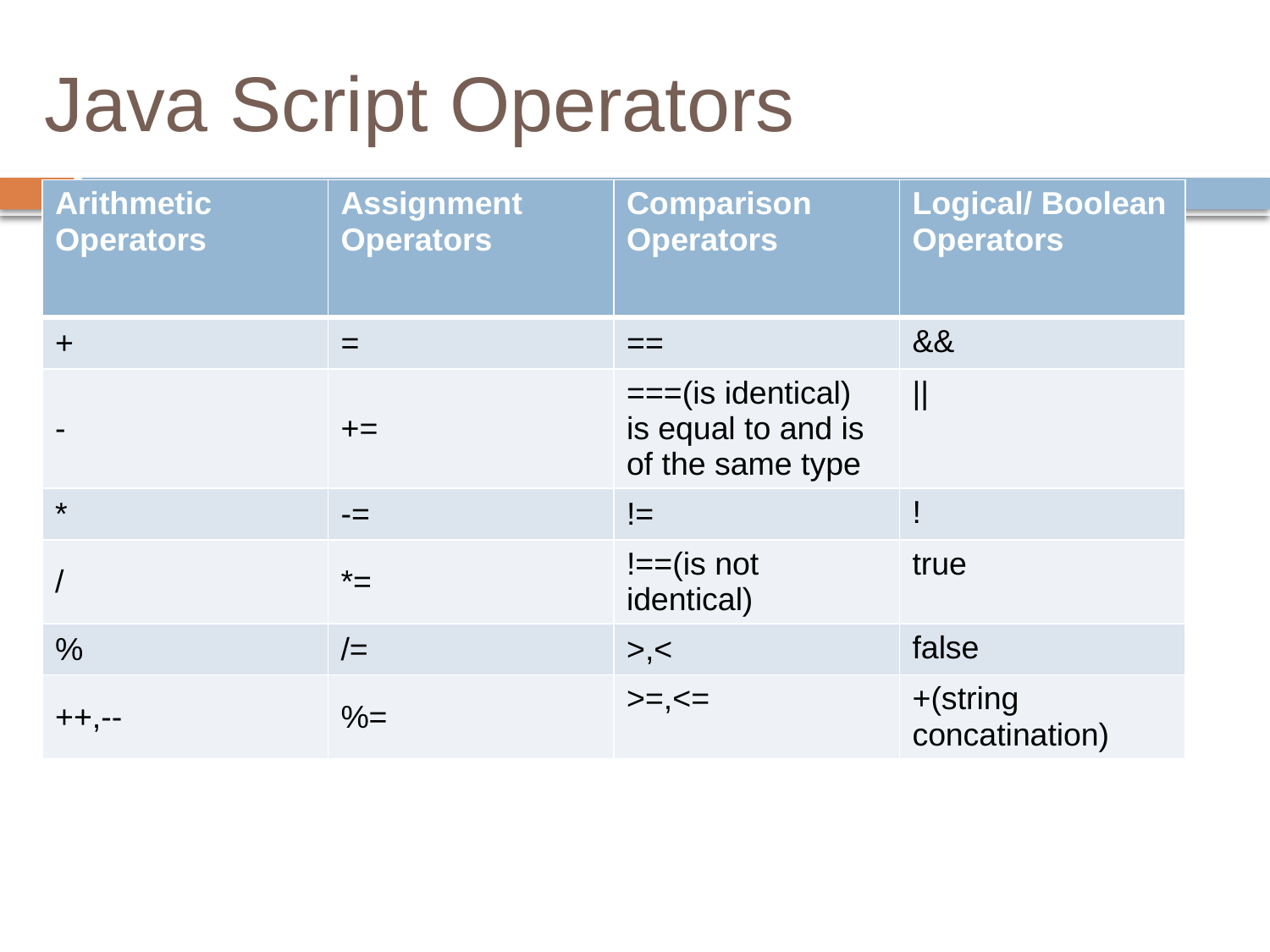

# Java Script Operators
| Arithmetic Operators | Assignment Operators | Comparison Operators | Logical/ Boolean Operators |
| --- | --- | --- | --- |
| + | = | == | && |
| - | += | ===(is identical) is equal to and is of the same type | || |
| \* | -= | != | ! |
| / | \*= | !==(is not identical) | true |
| % | /= | >,< | false |
| ++,-- | %= | >=,<= | +(string concatination) |